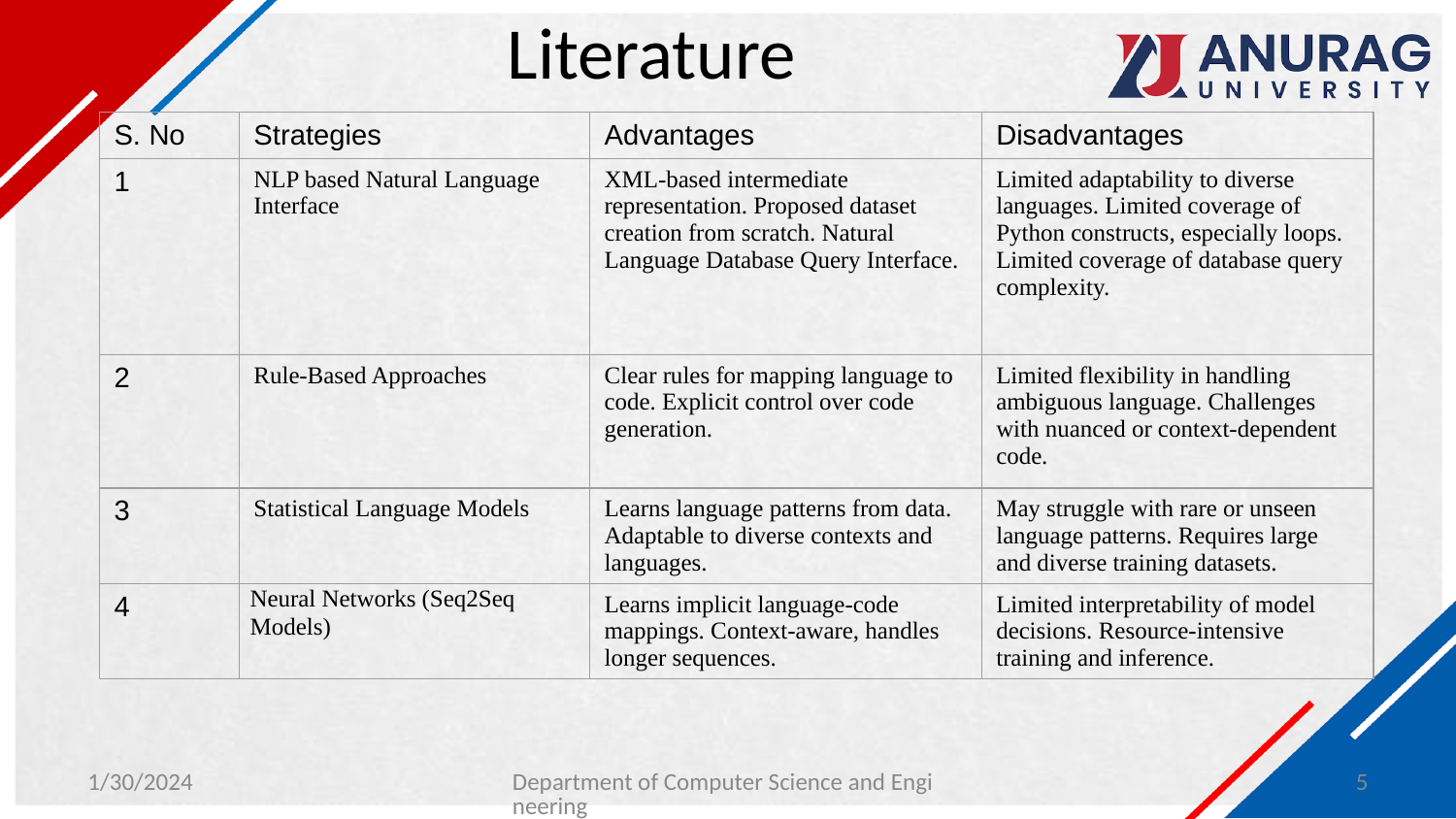

# Literature
| S. No | Strategies | Advantages | Disadvantages |
| --- | --- | --- | --- |
| 1 | NLP based Natural Language Interface | XML-based intermediate representation. Proposed dataset creation from scratch. Natural Language Database Query Interface. | Limited adaptability to diverse languages. Limited coverage of Python constructs, especially loops. Limited coverage of database query complexity. |
| 2 | Rule-Based Approaches | Clear rules for mapping language to code. Explicit control over code generation. | Limited flexibility in handling ambiguous language. Challenges with nuanced or context-dependent code. |
| 3 | Statistical Language Models | Learns language patterns from data. Adaptable to diverse contexts and languages. | May struggle with rare or unseen language patterns. Requires large and diverse training datasets. |
| 4 | Neural Networks (Seq2Seq Models) | Learns implicit language-code mappings. Context-aware, handles longer sequences. | Limited interpretability of model decisions. Resource-intensive training and inference. |

1/30/2024
Department of Computer Science and Engineering
5